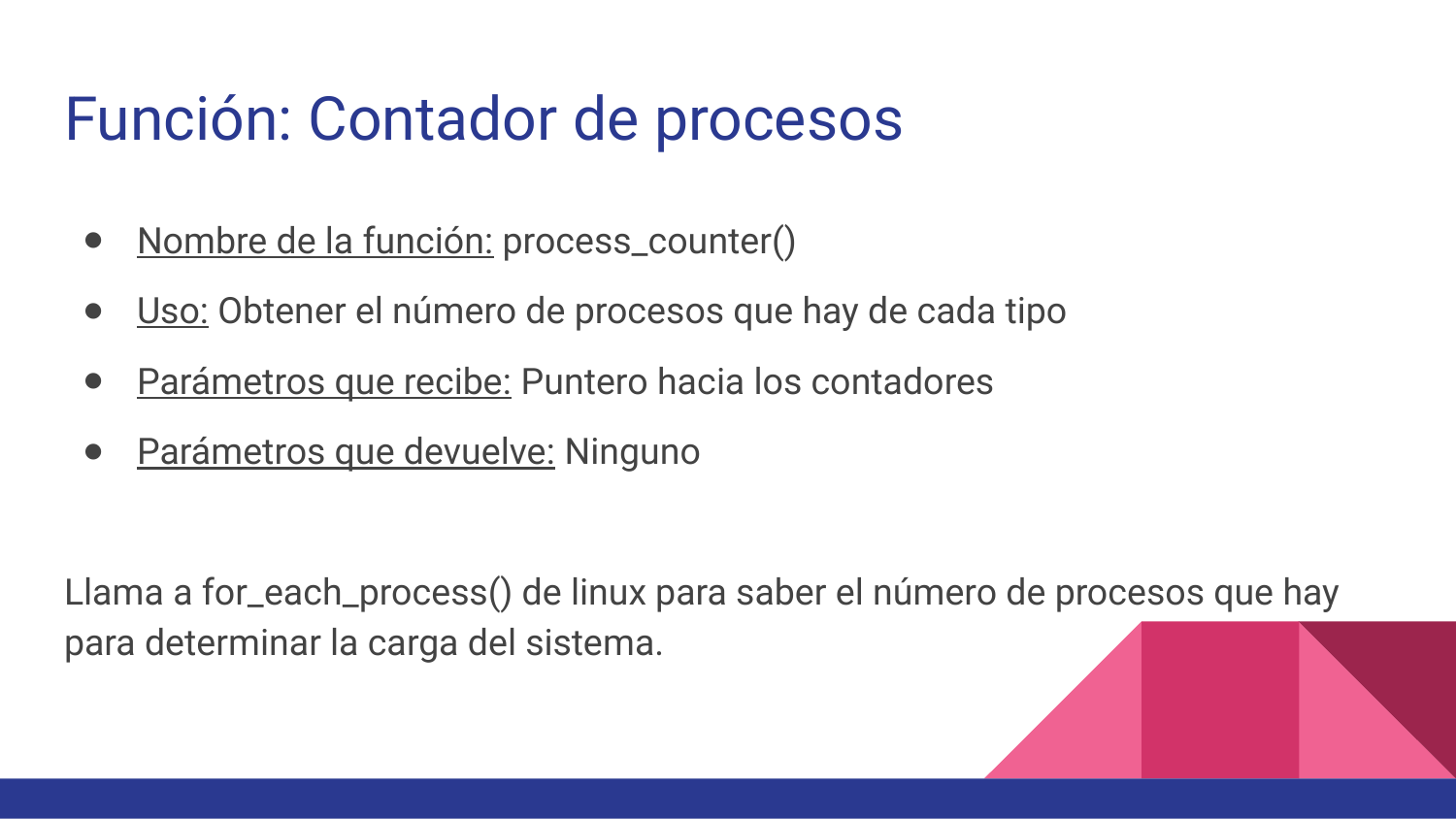

# Función: Contador de procesos
Nombre de la función: process_counter()
Uso: Obtener el número de procesos que hay de cada tipo
Parámetros que recibe: Puntero hacia los contadores
Parámetros que devuelve: Ninguno

Llama a for_each_process() de linux para saber el número de procesos que hay para determinar la carga del sistema.